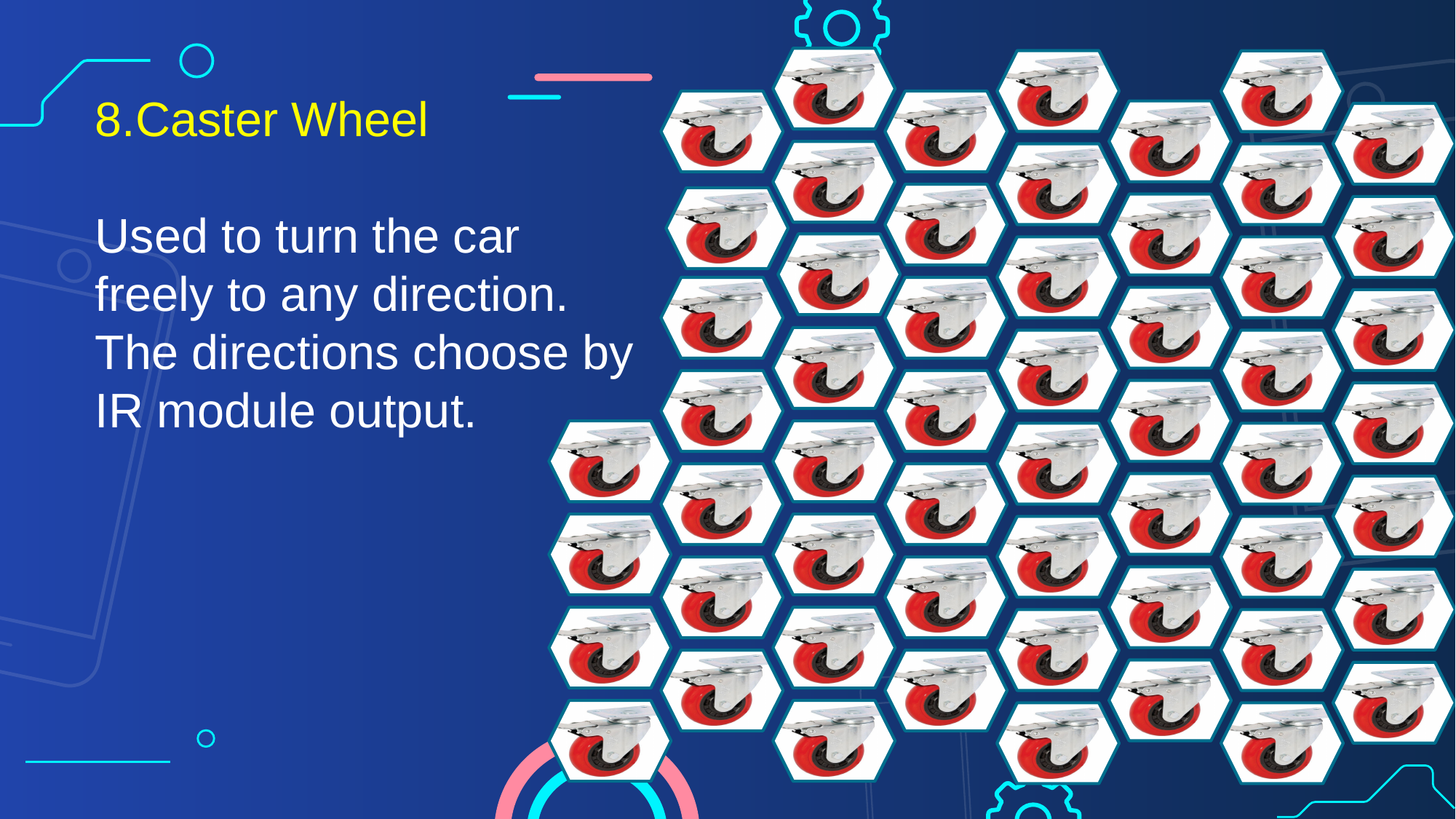

8.Caster Wheel

Used to turn the car freely to any direction. The directions choose by IR module output.